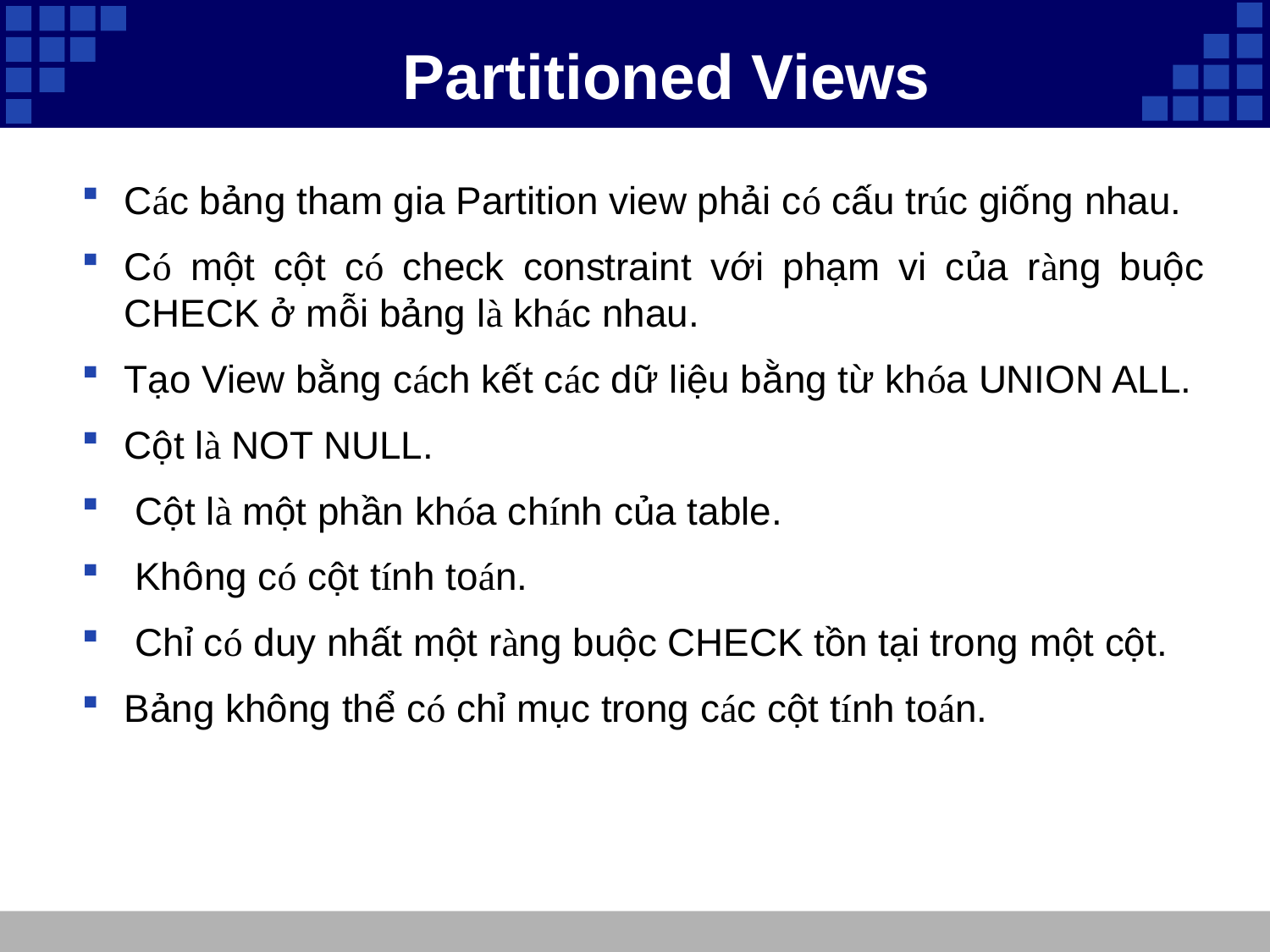

# Partitioned Views
Các bảng tham gia Partition view phải có cấu trúc giống nhau.
Có một cột có check constraint với phạm vi của ràng buộc CHECK ở mỗi bảng là khác nhau.
Tạo View bằng cách kết các dữ liệu bằng từ khóa UNION ALL.
Cột là NOT NULL.
 Cột là một phần khóa chính của table.
 Không có cột tính toán.
 Chỉ có duy nhất một ràng buộc CHECK tồn tại trong một cột.
Bảng không thể có chỉ mục trong các cột tính toán.